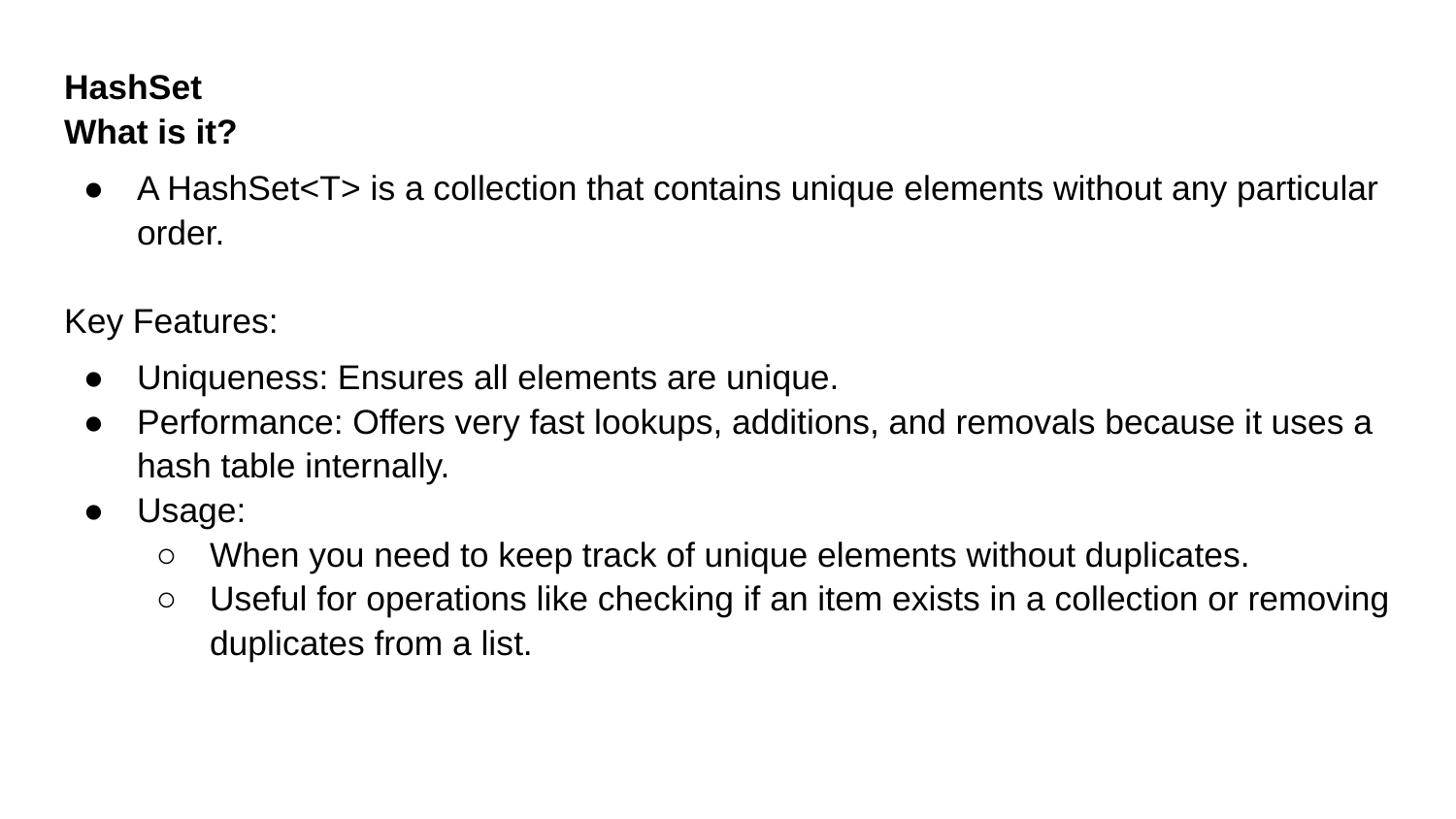

HashSet
What is it?
A HashSet<T> is a collection that contains unique elements without any particular order.

Key Features:
Uniqueness: Ensures all elements are unique.
Performance: Offers very fast lookups, additions, and removals because it uses a hash table internally.
Usage:
When you need to keep track of unique elements without duplicates.
Useful for operations like checking if an item exists in a collection or removing duplicates from a list.